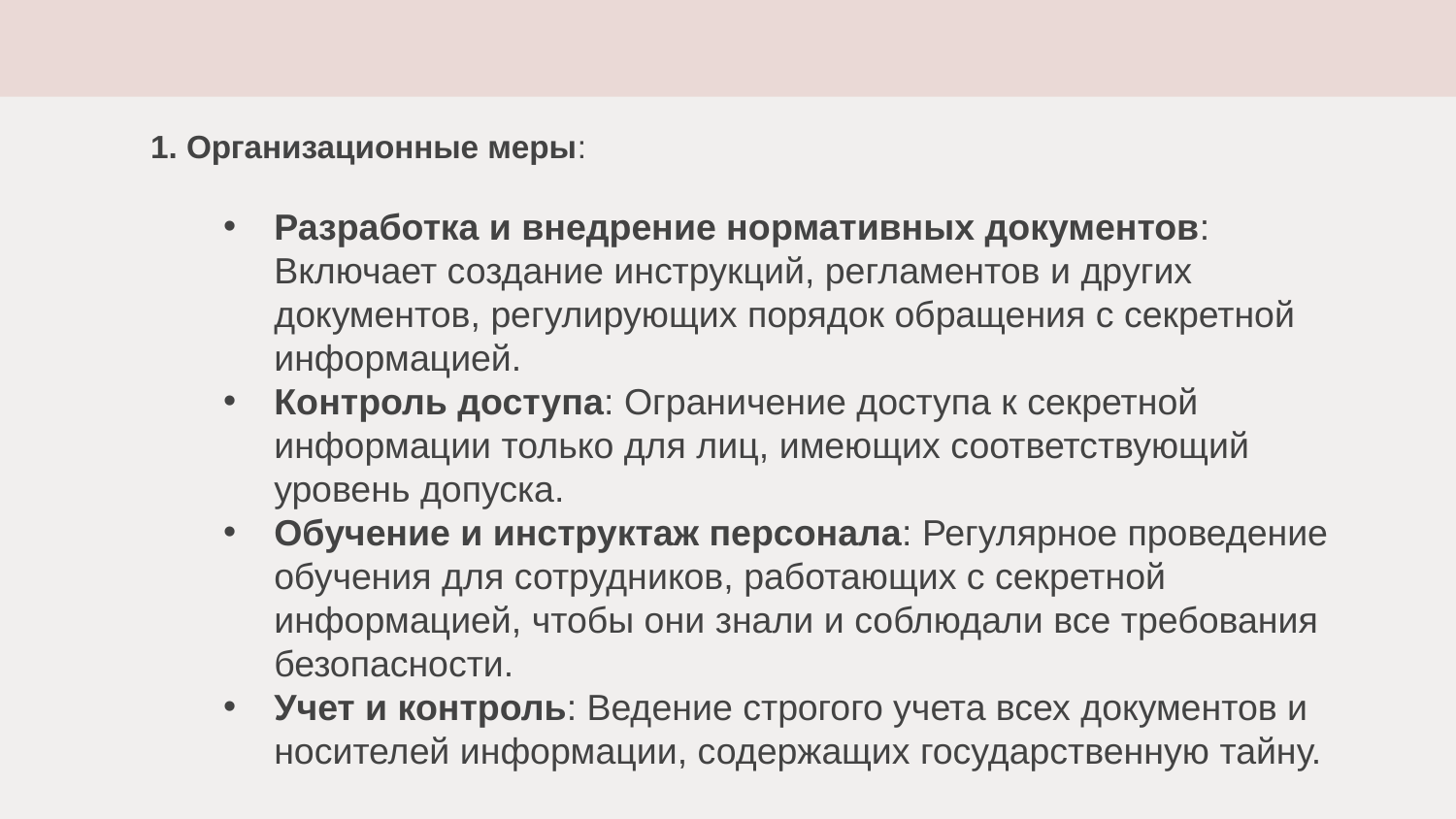

1. Организационные меры:

Разработка и внедрение нормативных документов: Включает создание инструкций, регламентов и других документов, регулирующих порядок обращения с секретной информацией.
Контроль доступа: Ограничение доступа к секретной информации только для лиц, имеющих соответствующий уровень допуска.
Обучение и инструктаж персонала: Регулярное проведение обучения для сотрудников, работающих с секретной информацией, чтобы они знали и соблюдали все требования безопасности.
Учет и контроль: Ведение строгого учета всех документов и носителей информации, содержащих государственную тайну.